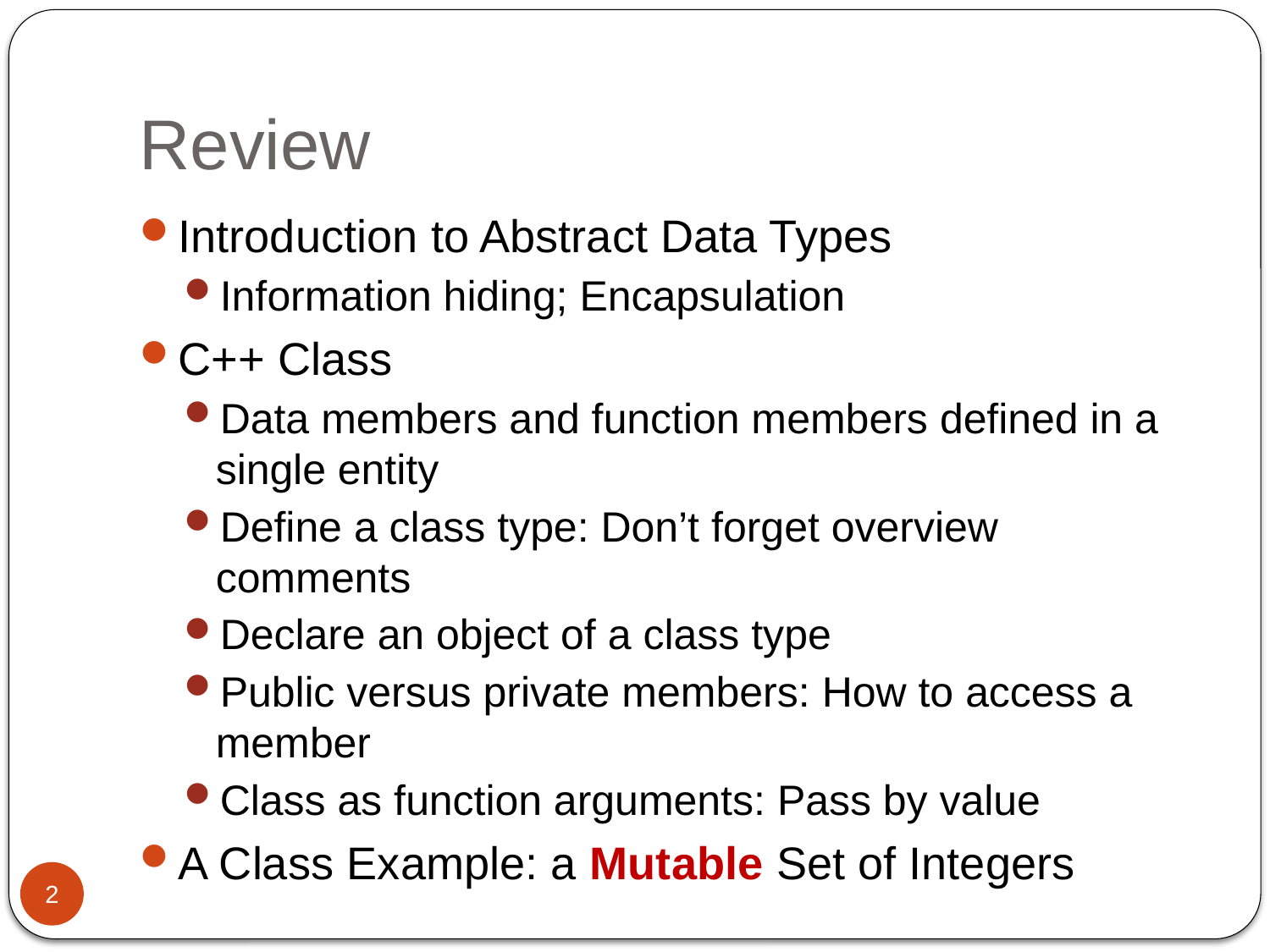

# Review
Introduction to Abstract Data Types
Information hiding; Encapsulation
C++ Class
Data members and function members defined in a single entity
Define a class type: Don’t forget overview comments
Declare an object of a class type
Public versus private members: How to access a member
Class as function arguments: Pass by value
A Class Example: a Mutable Set of Integers

2